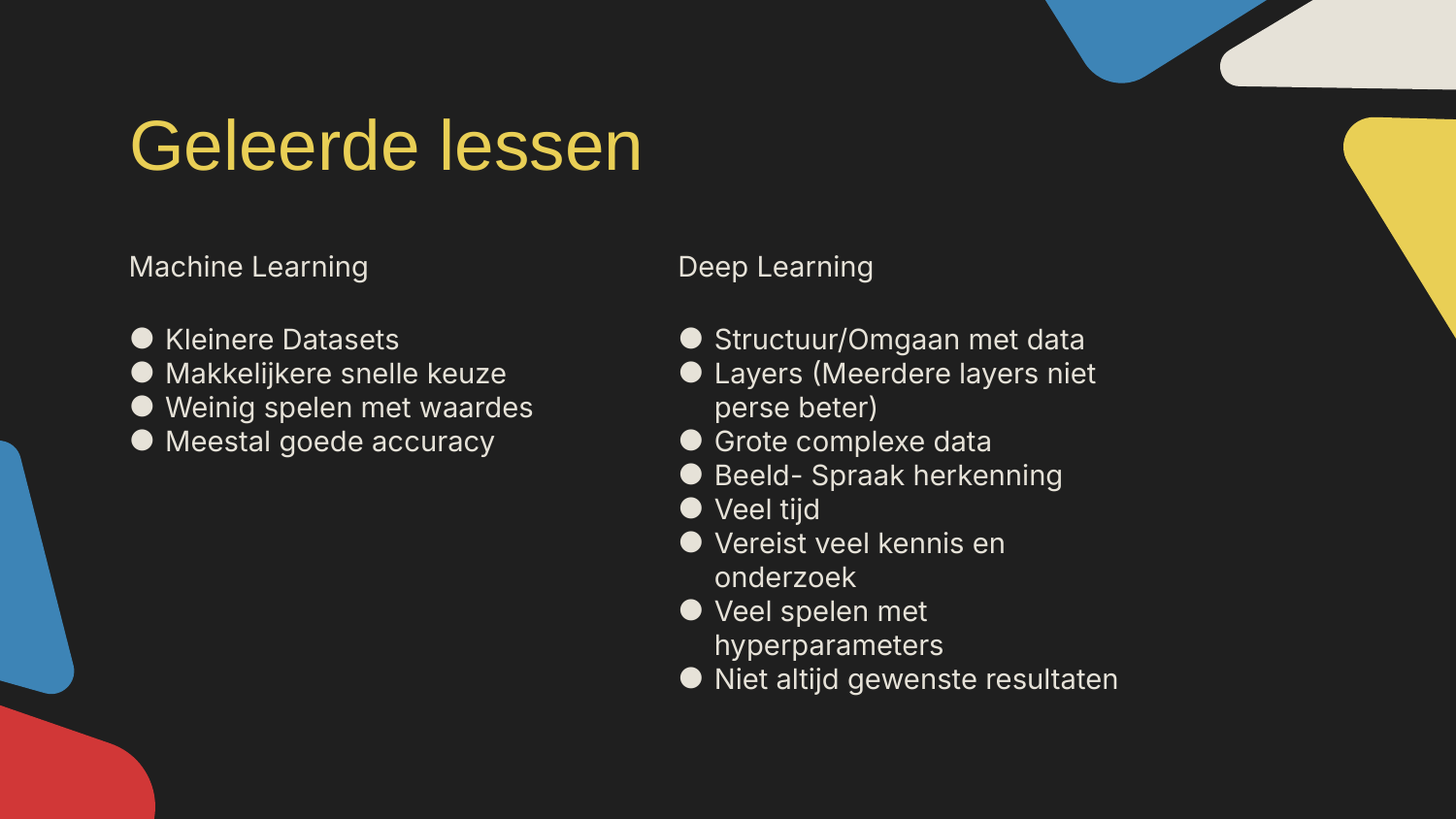

# Geleerde lessen
Machine Learning
Deep Learning
Kleinere Datasets
Makkelijkere snelle keuze
Weinig spelen met waardes
Meestal goede accuracy
Structuur/Omgaan met data
Layers (Meerdere layers niet perse beter)
Grote complexe data
Beeld- Spraak herkenning
Veel tijd
Vereist veel kennis en onderzoek
Veel spelen met hyperparameters
Niet altijd gewenste resultaten